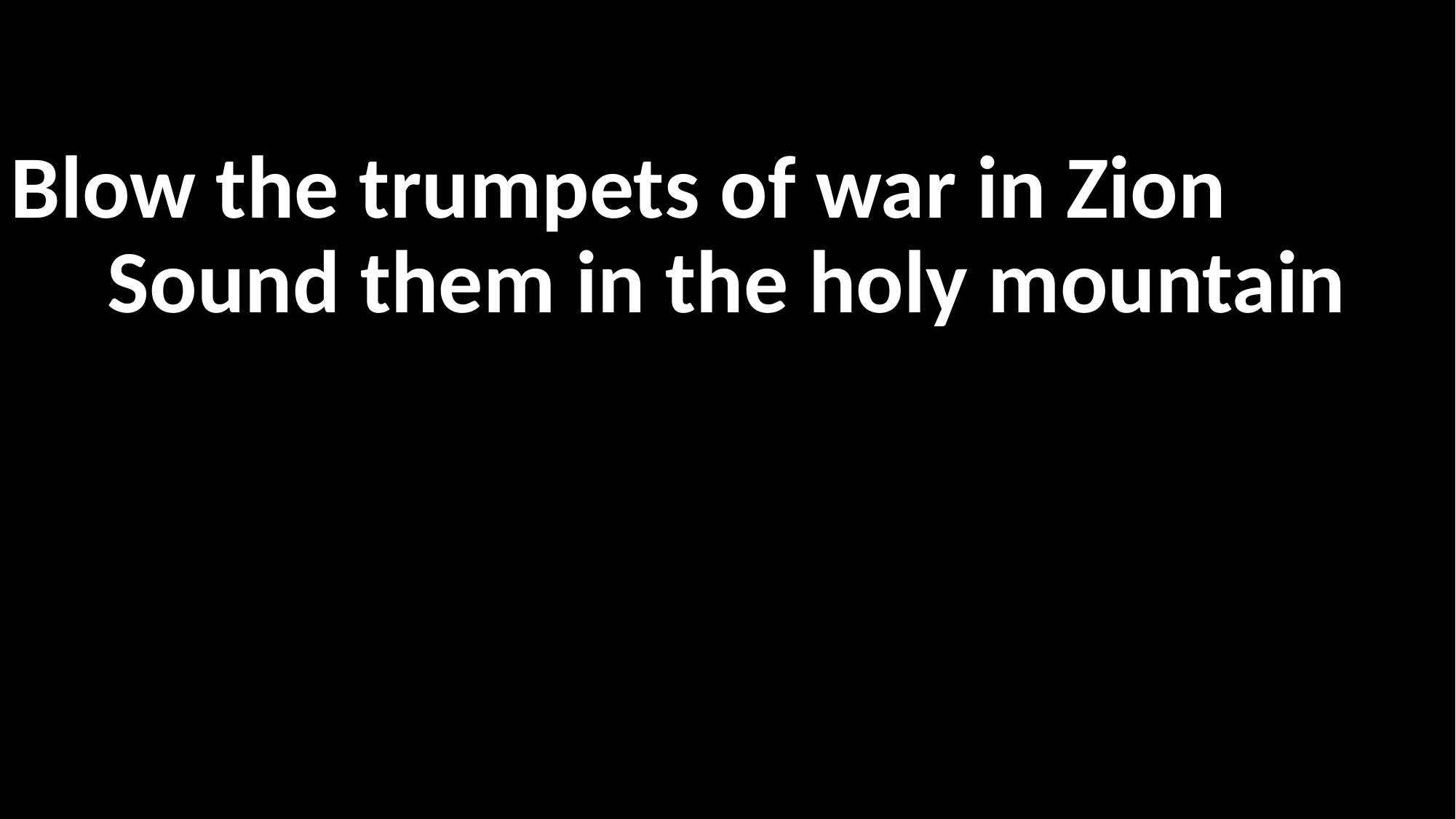

Blow the trumpets of war in Zion
Sound them in the holy mountain